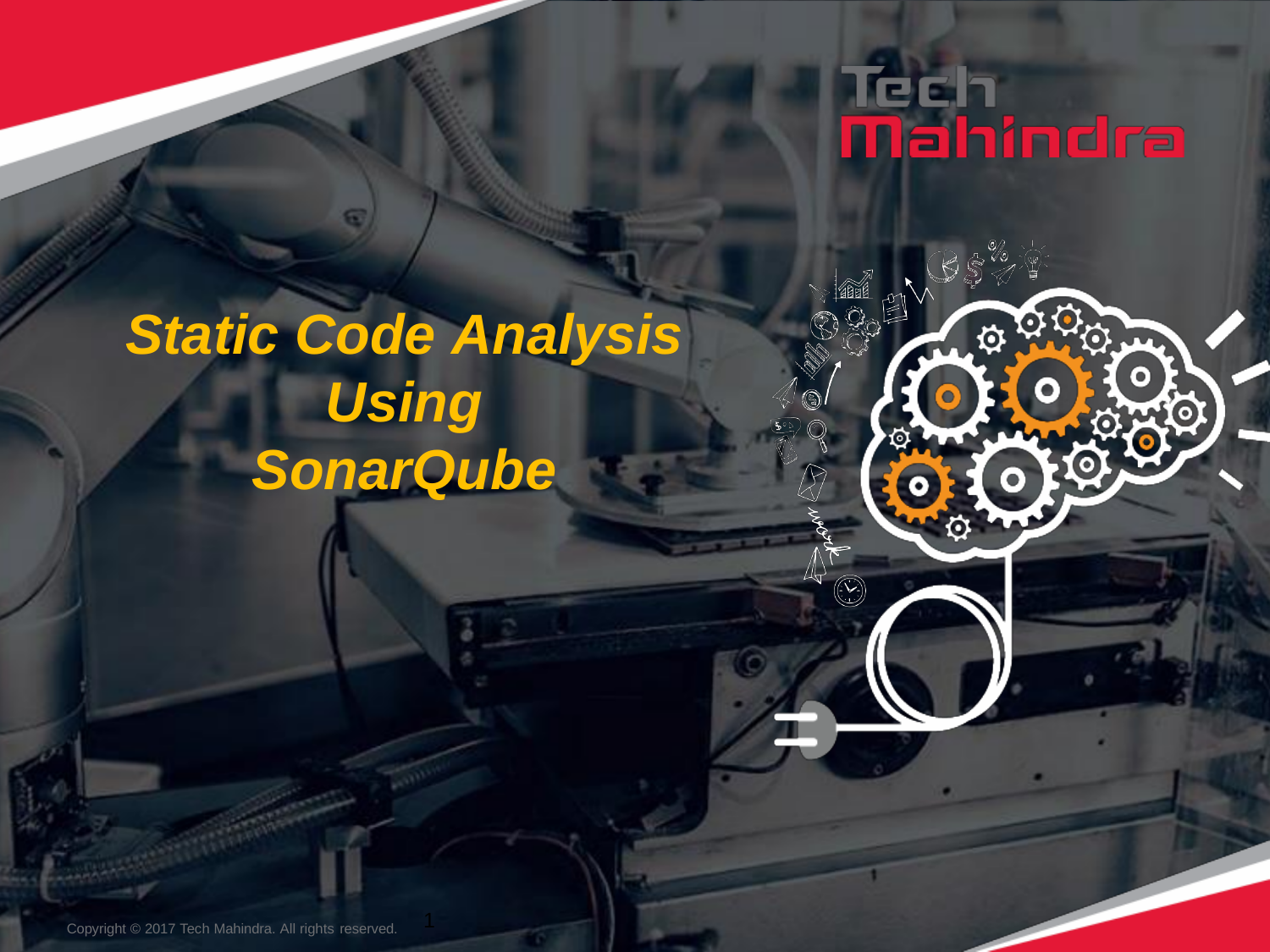

# Static Code Analysis
Using
SonarQube

1
Copyright © 2017 Tech Mahindra. All rights reserved.